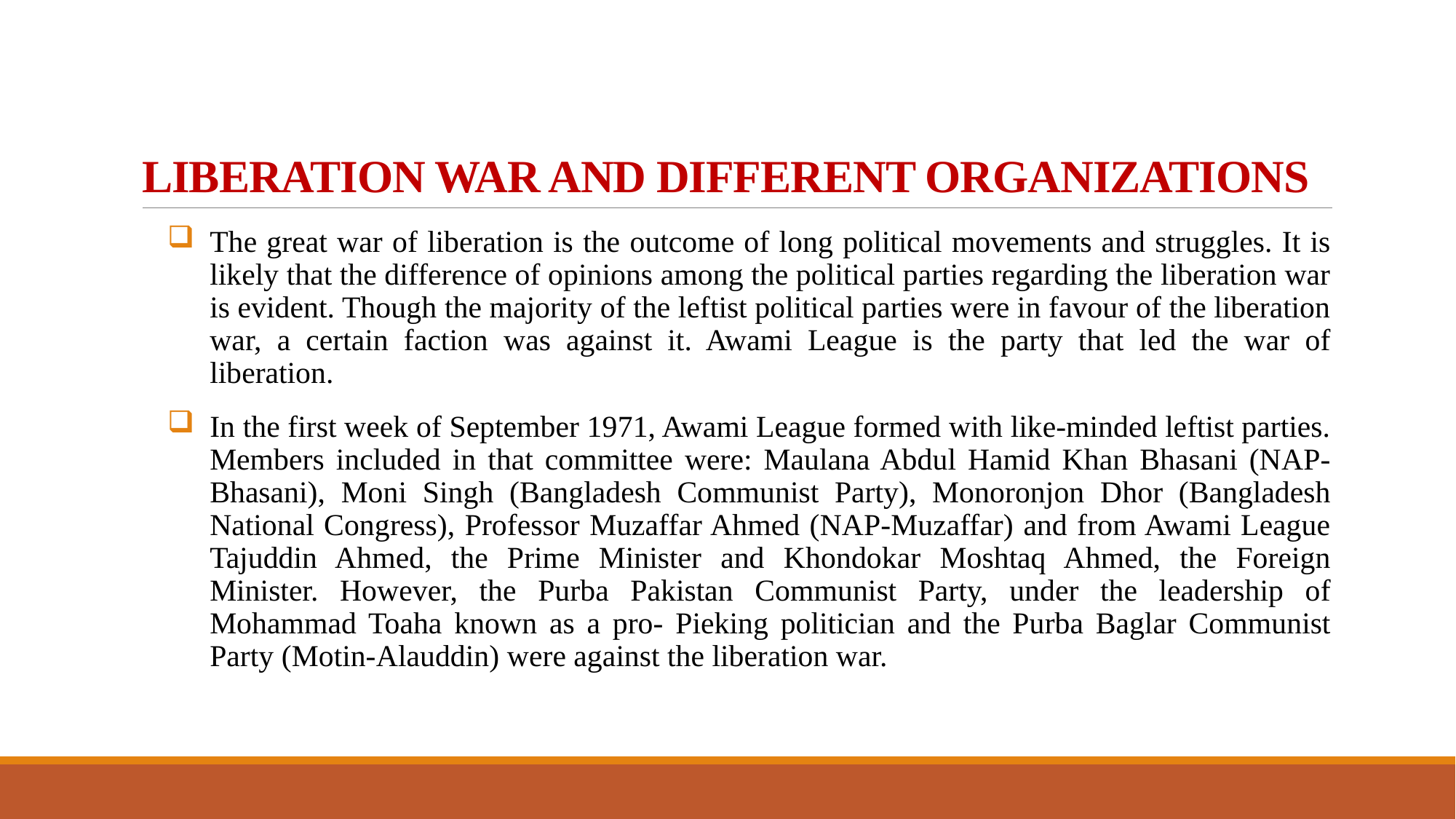

# LIBERATION WAR AND DIFFERENT ORGANIZATIONS
The great war of liberation is the outcome of long political movements and struggles. It is likely that the difference of opinions among the political parties regarding the liberation war is evident. Though the majority of the leftist political parties were in favour of the liberation war, a certain faction was against it. Awami League is the party that led the war of liberation.
In the first week of September 1971, Awami League formed with like-minded leftist parties. Members included in that committee were: Maulana Abdul Hamid Khan Bhasani (NAP- Bhasani), Moni Singh (Bangladesh Communist Party), Monoronjon Dhor (Bangladesh National Congress), Professor Muzaffar Ahmed (NAP-Muzaffar) and from Awami League Tajuddin Ahmed, the Prime Minister and Khondokar Moshtaq Ahmed, the Foreign Minister. However, the Purba Pakistan Communist Party, under the leadership of Mohammad Toaha known as a pro- Pieking politician and the Purba Baglar Communist Party (Motin-Alauddin) were against the liberation war.